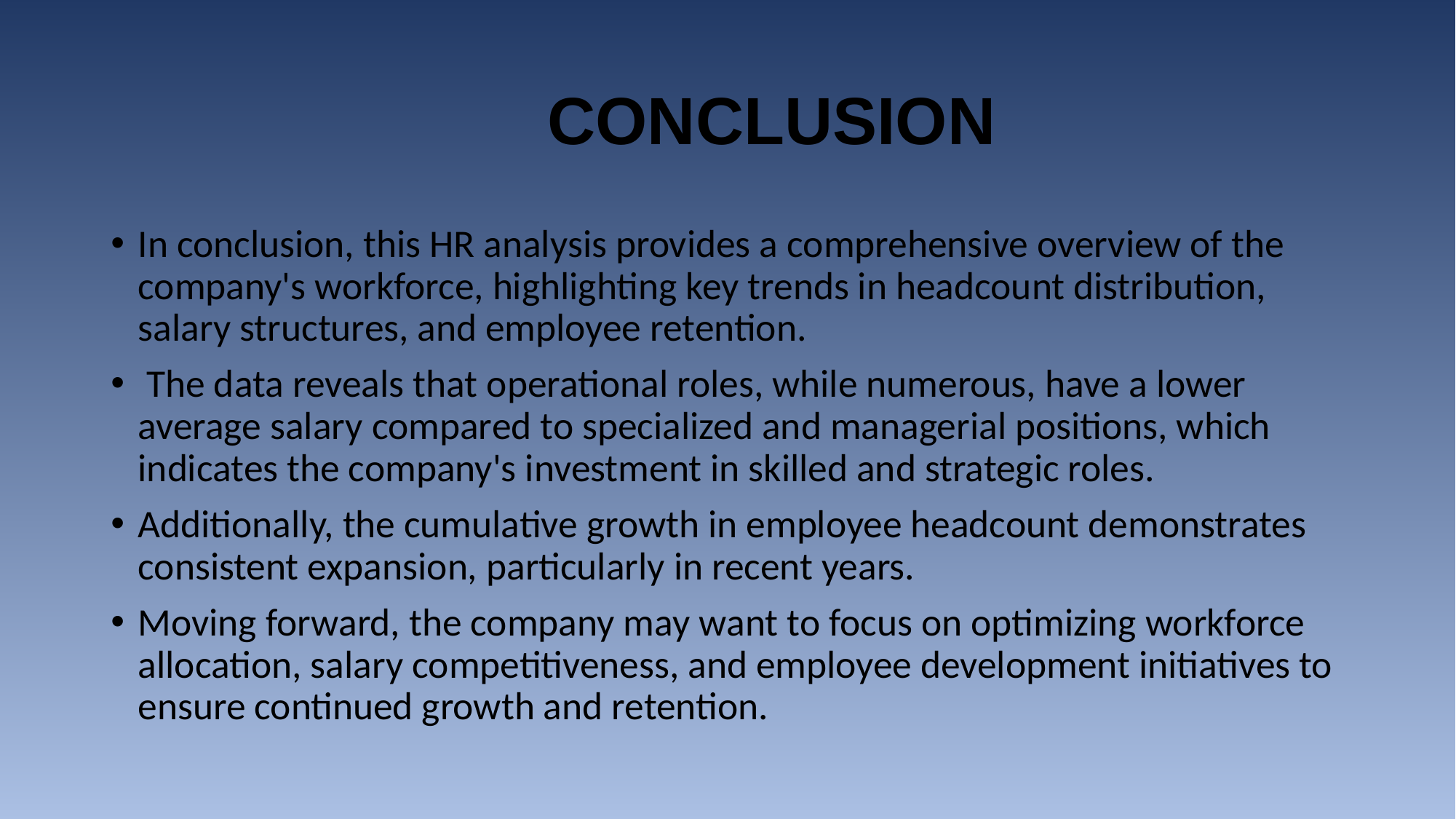

# CONCLUSION
In conclusion, this HR analysis provides a comprehensive overview of the company's workforce, highlighting key trends in headcount distribution, salary structures, and employee retention.
 The data reveals that operational roles, while numerous, have a lower average salary compared to specialized and managerial positions, which indicates the company's investment in skilled and strategic roles.
Additionally, the cumulative growth in employee headcount demonstrates consistent expansion, particularly in recent years.
Moving forward, the company may want to focus on optimizing workforce allocation, salary competitiveness, and employee development initiatives to ensure continued growth and retention.